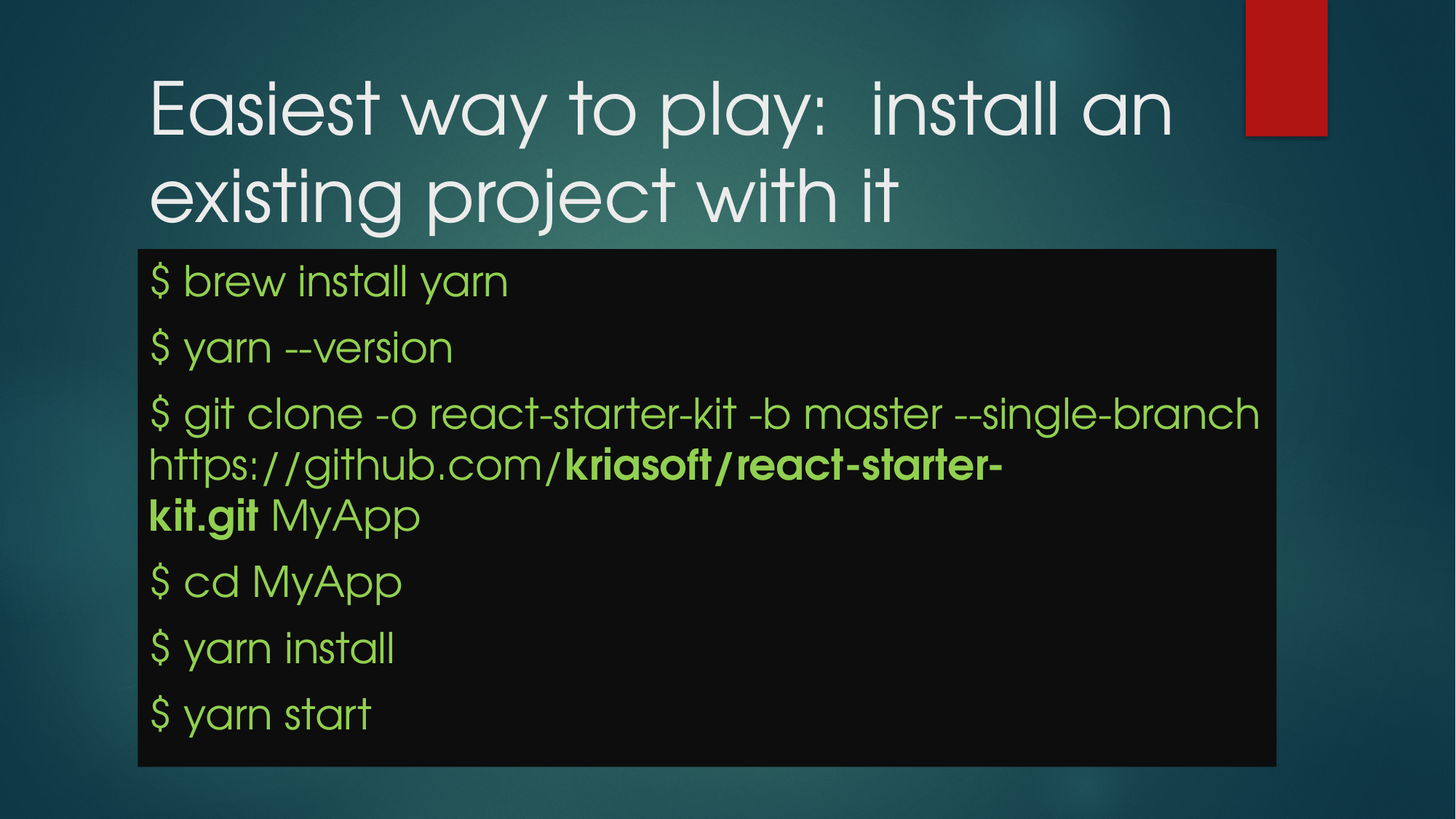

# Easiest way to play:  install an existing project with it
$ brew install yarn
$ yarn --version
$ git clone -o react-starter-kit -b master --single-branch https://github.com/kriasoft/react-starter-kit.git MyApp
$ cd MyApp
$ yarn install
$ yarn start